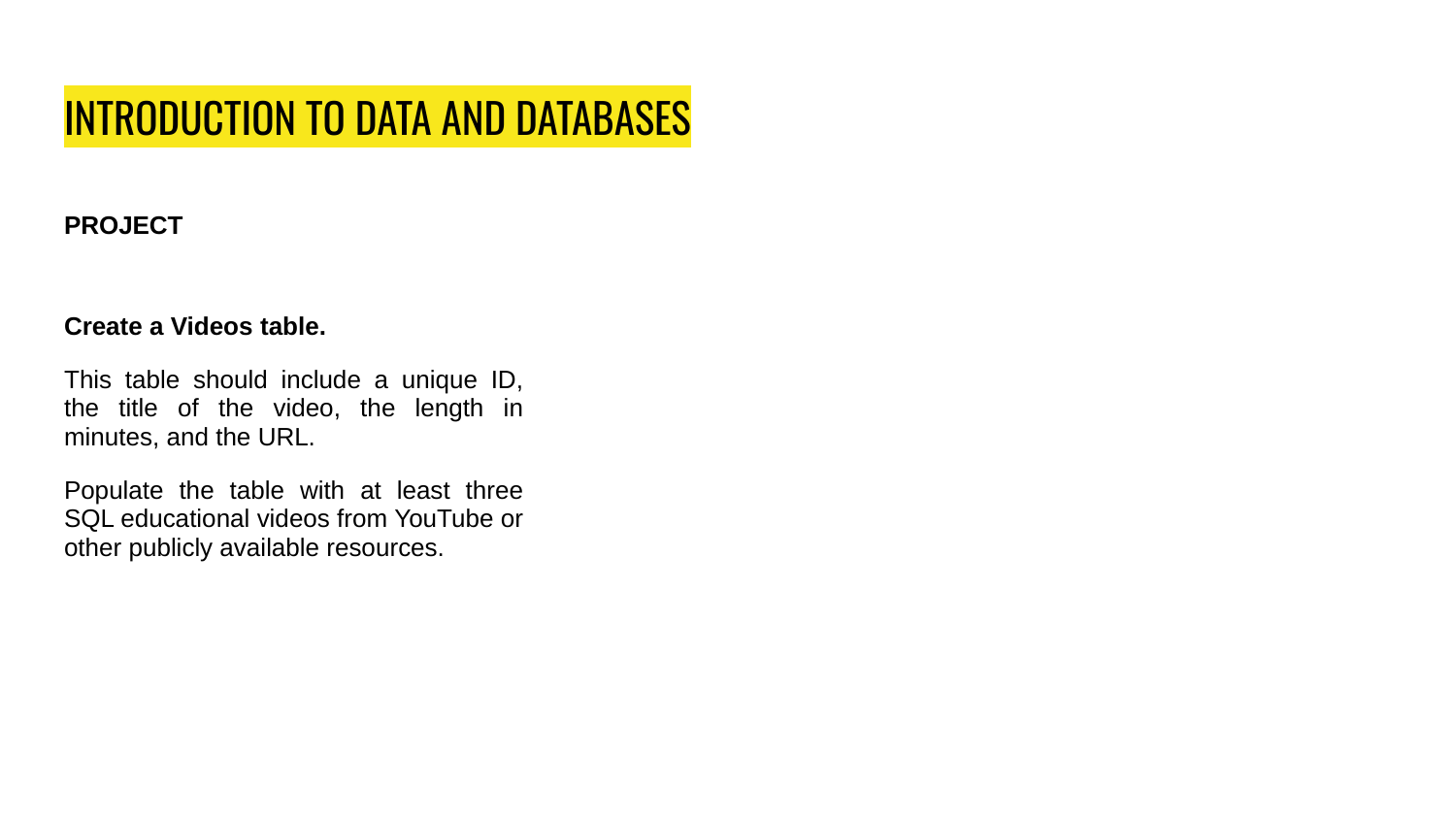

# INTRODUCTION TO DATA AND DATABASES

PROJECT

Create a Videos table.
This table should include a unique ID, the title of the video, the length in minutes, and the URL.
Populate the table with at least three SQL educational videos from YouTube or other publicly available resources.